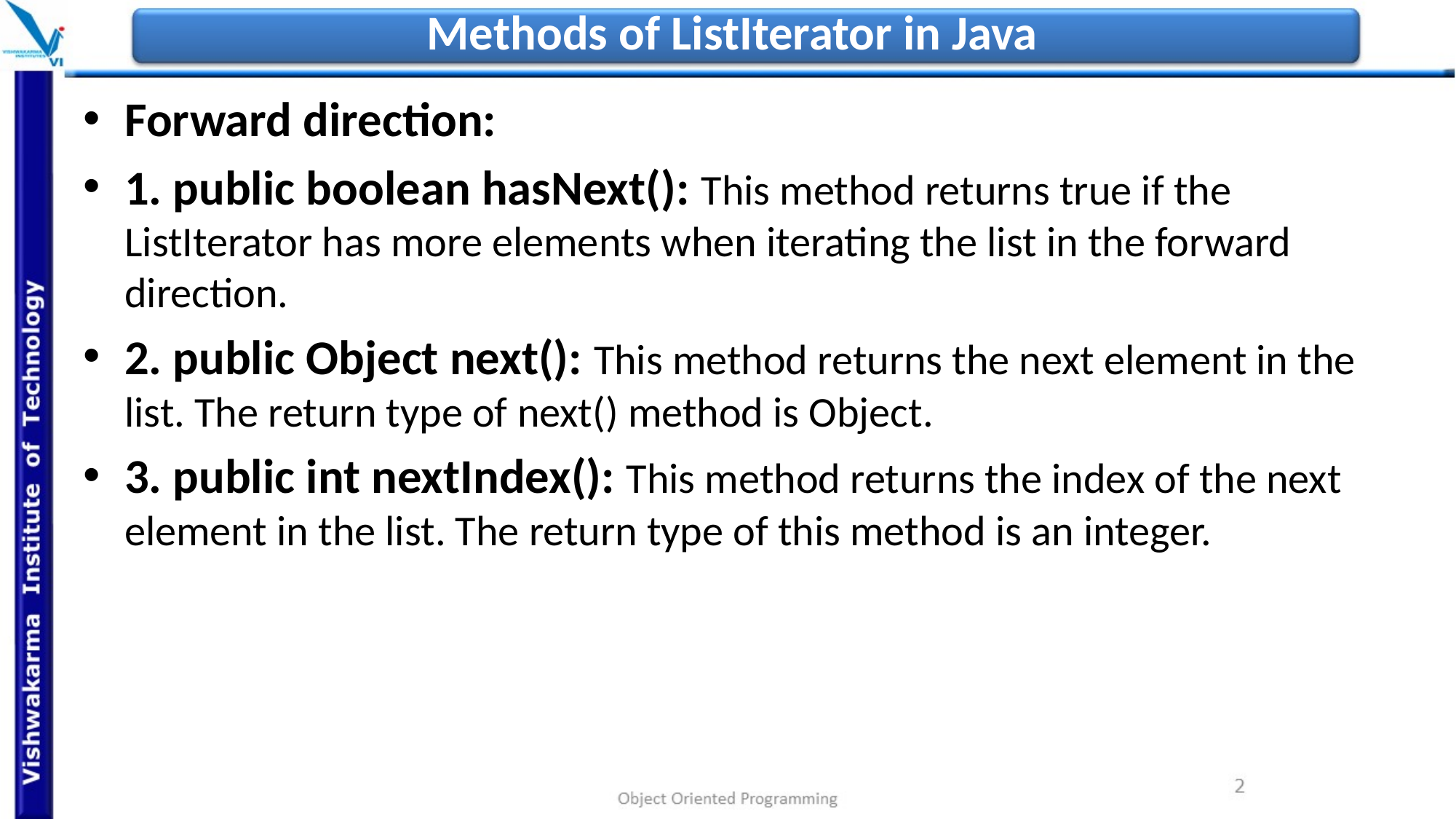

# Methods of ListIterator in Java
Forward direction:
1. public boolean hasNext(): This method returns true if the ListIterator has more elements when iterating the list in the forward direction.
2. public Object next(): This method returns the next element in the list. The return type of next() method is Object.
3. public int nextIndex(): This method returns the index of the next element in the list. The return type of this method is an integer.